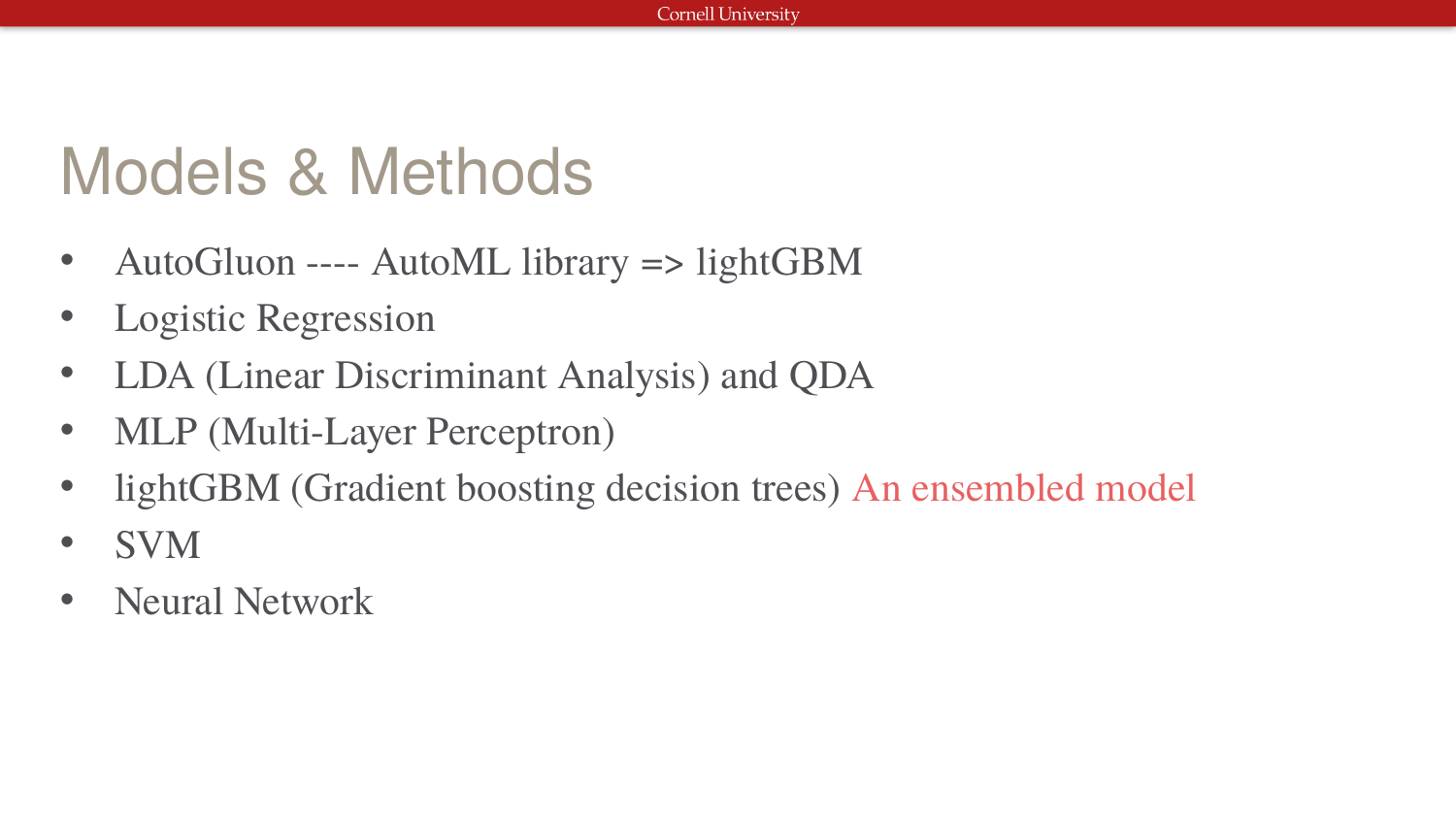

# Models & Methods
AutoGluon ---- AutoML library => lightGBM
Logistic Regression
LDA (Linear Discriminant Analysis) and QDA
MLP (Multi-Layer Perceptron)
lightGBM (Gradient boosting decision trees) An ensembled model
SVM
Neural Network